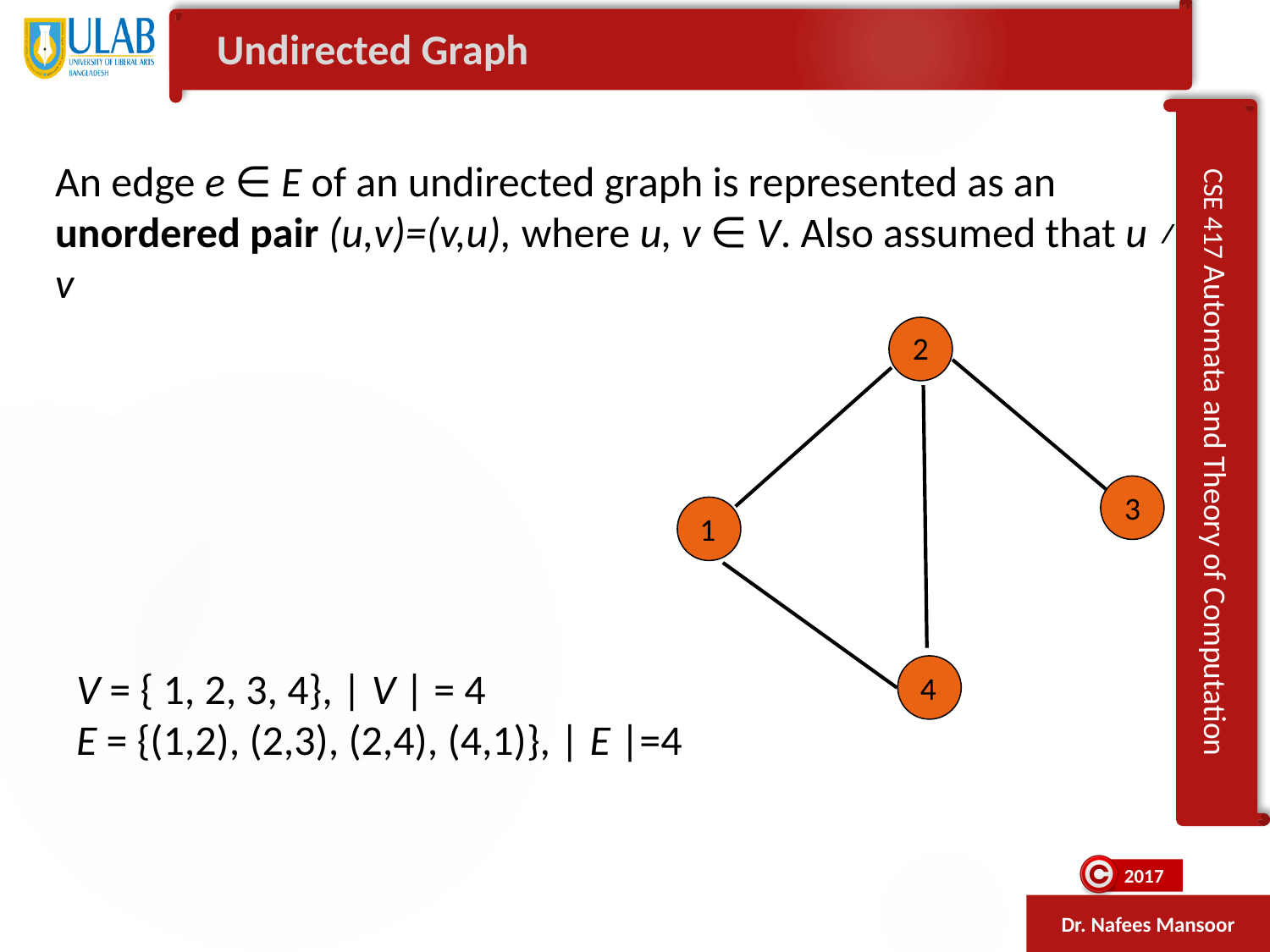

Undirected Graph
An edge e ∈ E of an undirected graph is represented as an unordered pair (u,v)=(v,u), where u, v ∈ V. Also assumed that u ≠ v

2

3

1

4
V = { 1, 2, 3, 4}, | V | = 4
E = {(1,2), (2,3), (2,4), (4,1)}, | E |=4